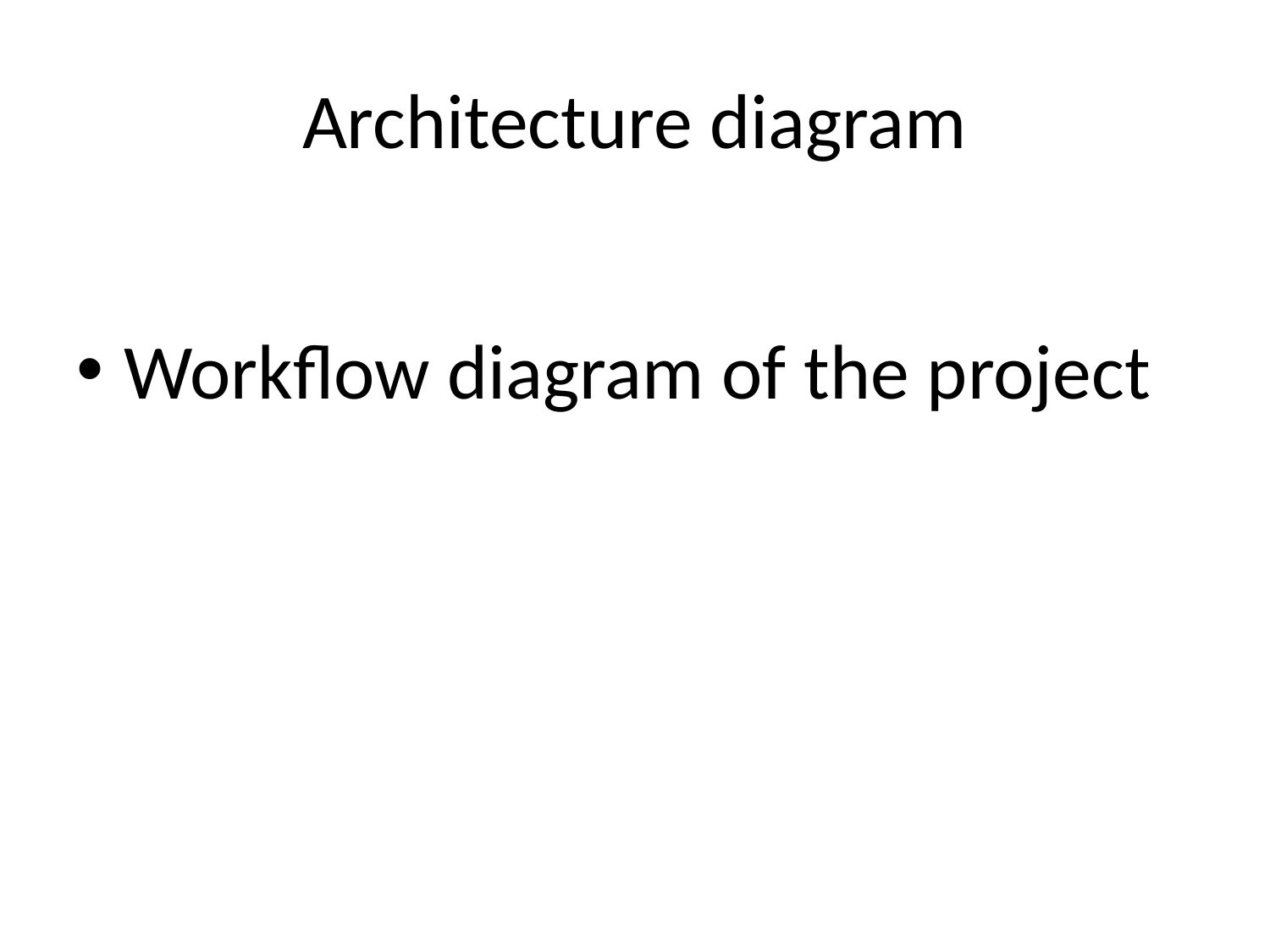

# Architecture diagram
Workflow diagram of the project